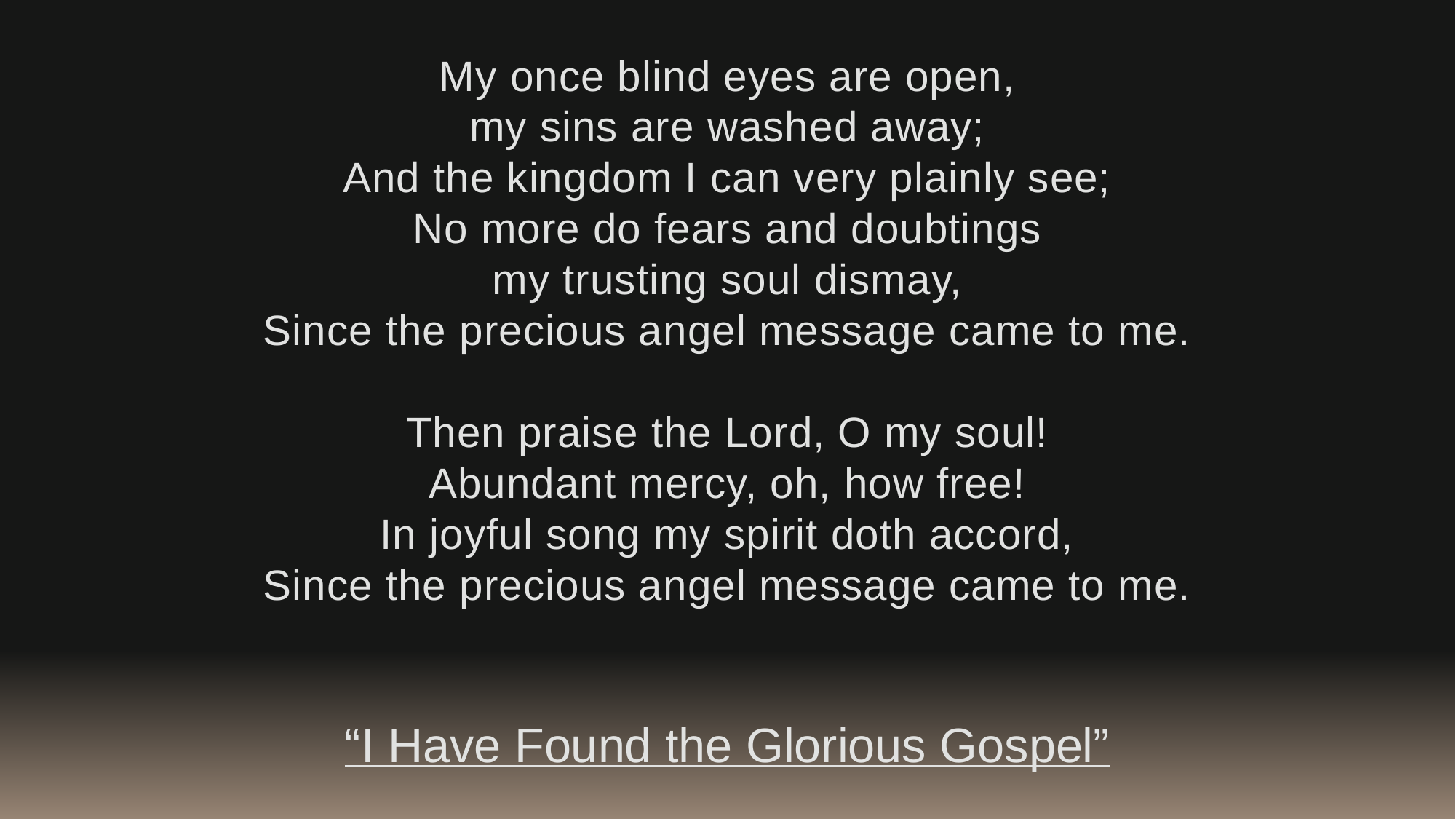

My once blind eyes are open,
my sins are washed away;
And the kingdom I can very plainly see;
No more do fears and doubtings
my trusting soul dismay,
Since the precious angel message came to me.

Then praise the Lord, O my soul!
Abundant mercy, oh, how free!
In joyful song my spirit doth accord,
Since the precious angel message came to me.

“I Have Found the Glorious Gospel”